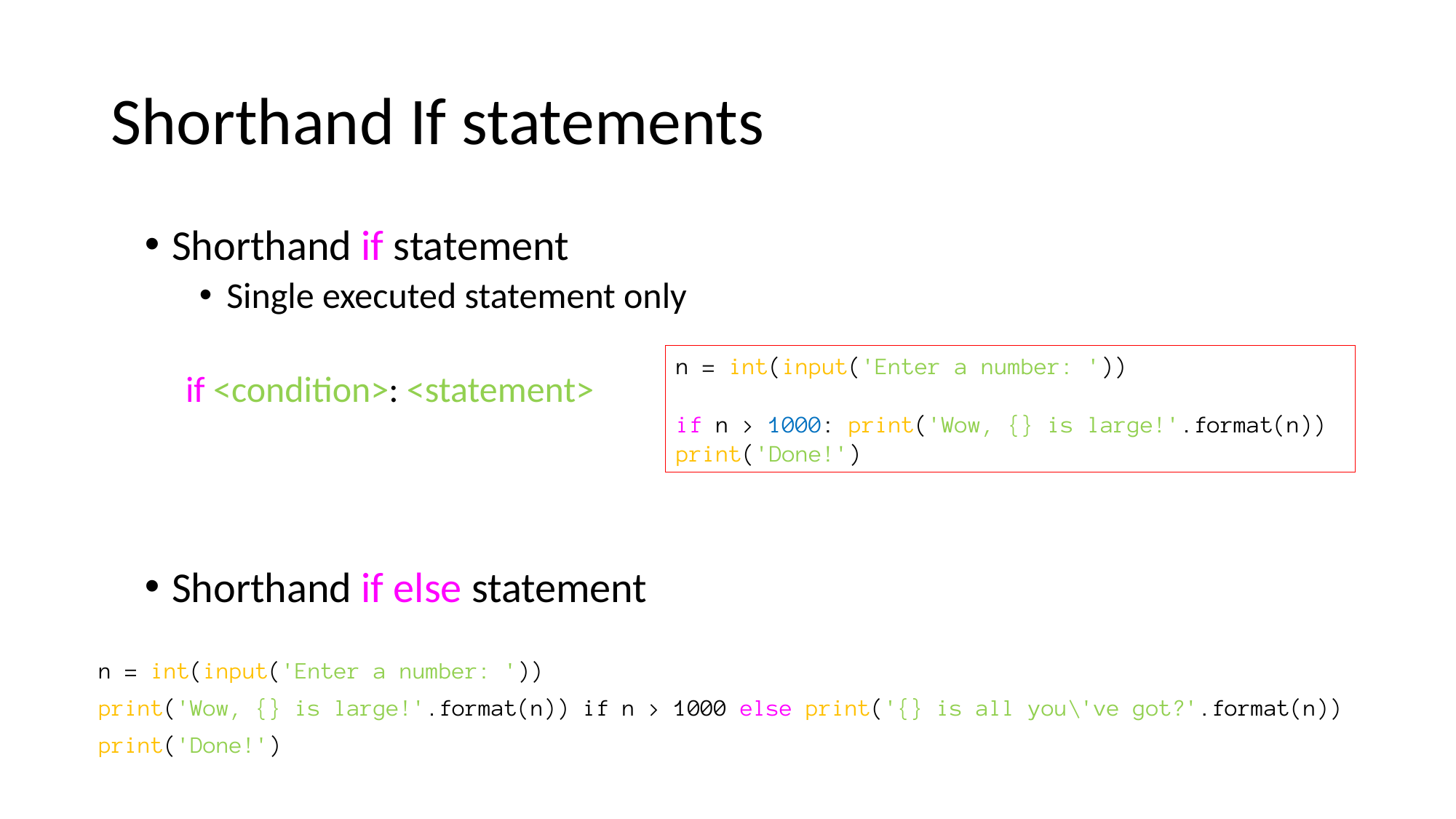

# Shorthand If statements
Shorthand if statement
Single executed statement only

if <condition>: <statement>

Shorthand if else statement

<statement> if <condition> else <statement>
n = int(input('Enter a number: '))

if n > 1000: print('Wow, {} is large!'.format(n))
print('Done!')
n = int(input('Enter a number: '))
print('Wow, {} is large!'.format(n)) if n > 1000 else print('{} is all you\'ve got?'.format(n))
print('Done!')